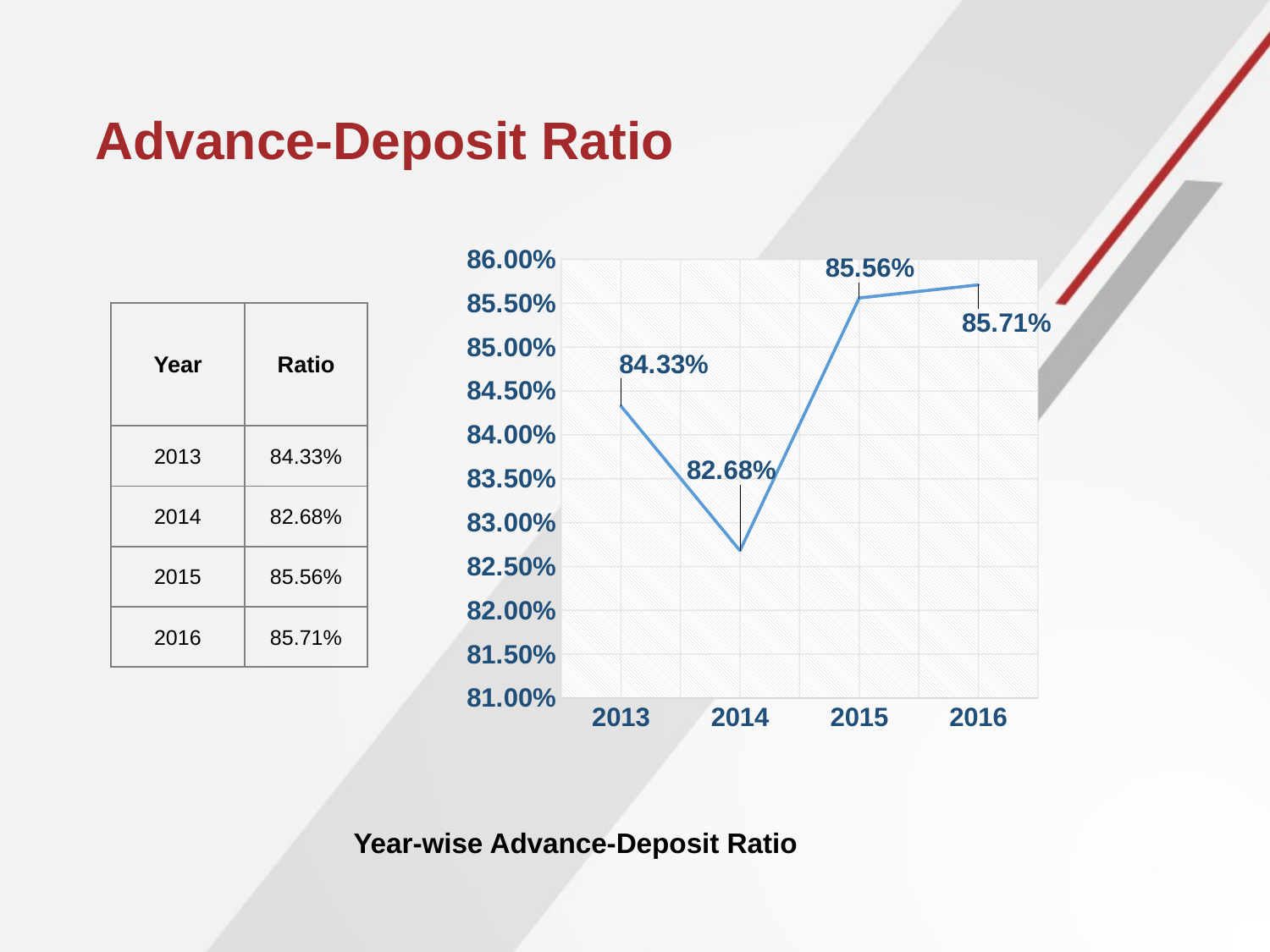

# Advance-Deposit Ratio

### Chart

| Category | Capacity  Ratio |
|---|---|
| 2013 | 0.8433 |
| 2014 | 0.8268 |
| 2015 | 0.8556 |
| 2016 | 0.8571 |
| Year | Ratio |
| --- | --- |
| 2013 | 84.33% |
| 2014 | 82.68% |
| 2015 | 85.56% |
| 2016 | 85.71% |
Year-wise Advance-Deposit Ratio